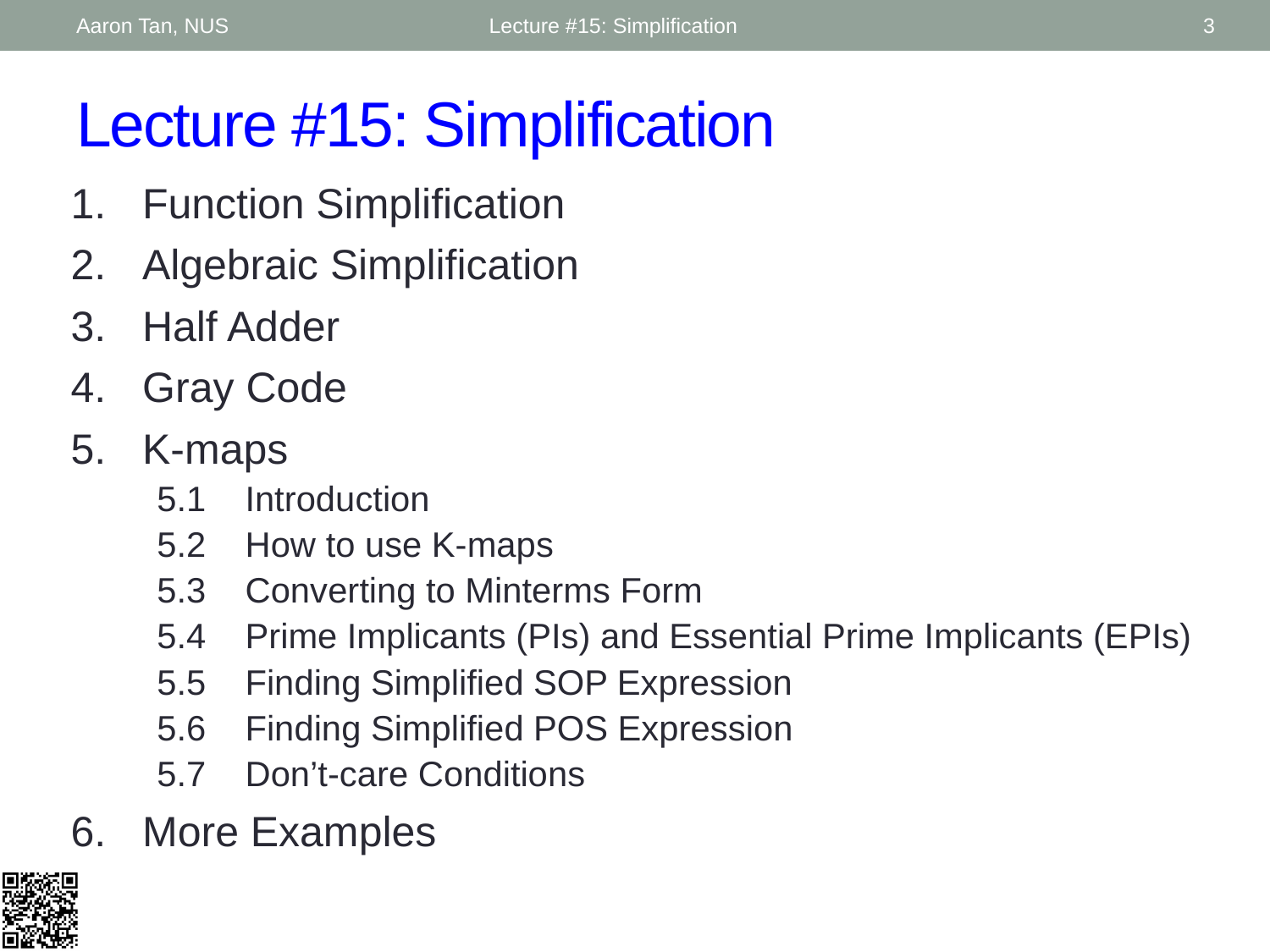

Aaron Tan, NUS
Lecture #15: Simplification
3
# Lecture #15: Simplification
Function Simplification
Algebraic Simplification
Half Adder
Gray Code
K-maps
5.1	Introduction
5.2	How to use K-maps
5.3	Converting to Minterms Form
5.4	Prime Implicants (PIs) and Essential Prime Implicants (EPIs)
5.5	Finding Simplified SOP Expression
5.6	Finding Simplified POS Expression
5.7	Don’t-care Conditions
More Examples